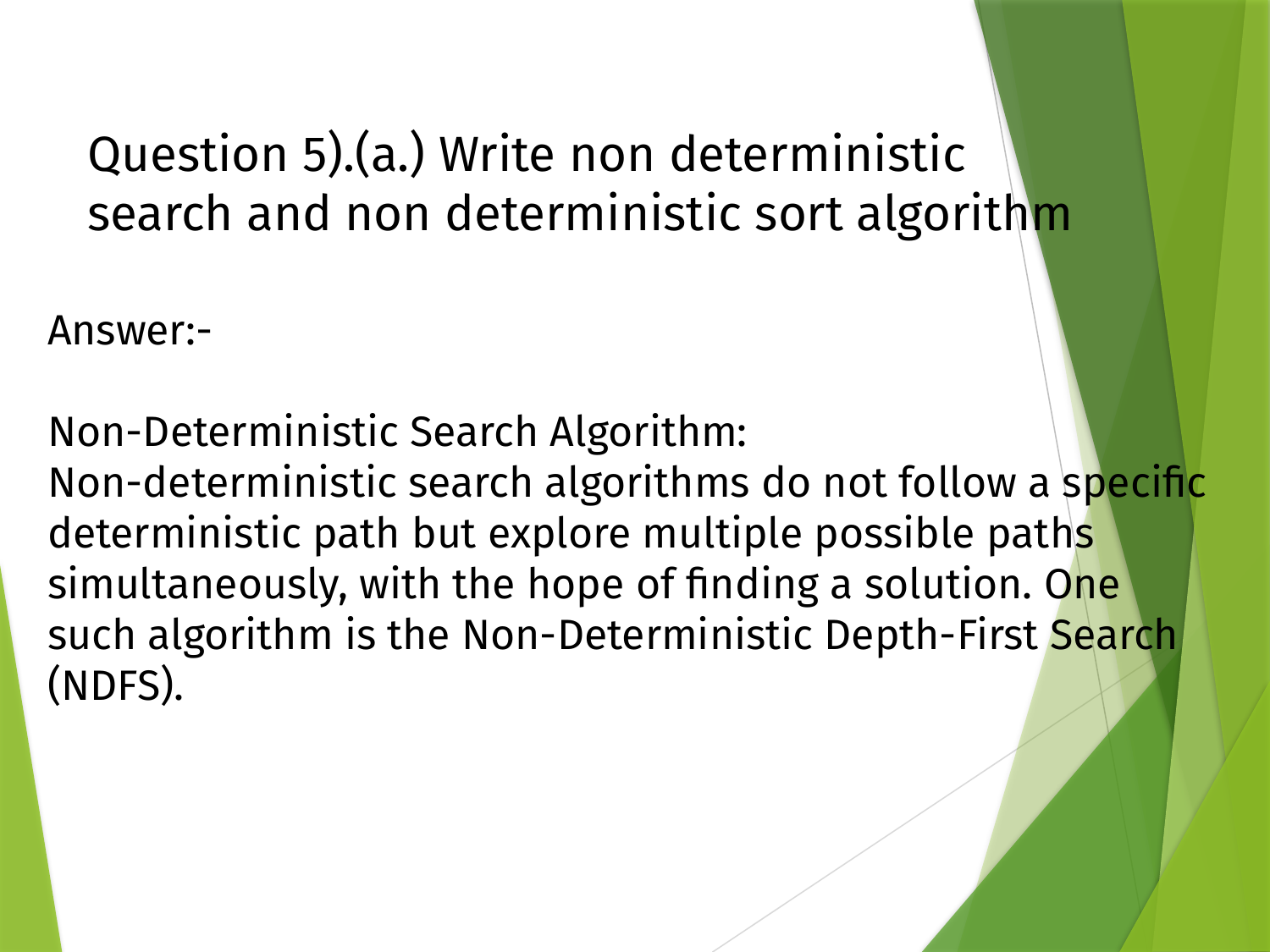

Question 5).(a.) Write non deterministic search and non deterministic sort algorithm
Answer:-

Non-Deterministic Search Algorithm:
Non-deterministic search algorithms do not follow a specific deterministic path but explore multiple possible paths simultaneously, with the hope of finding a solution. One such algorithm is the Non-Deterministic Depth-First Search (NDFS).